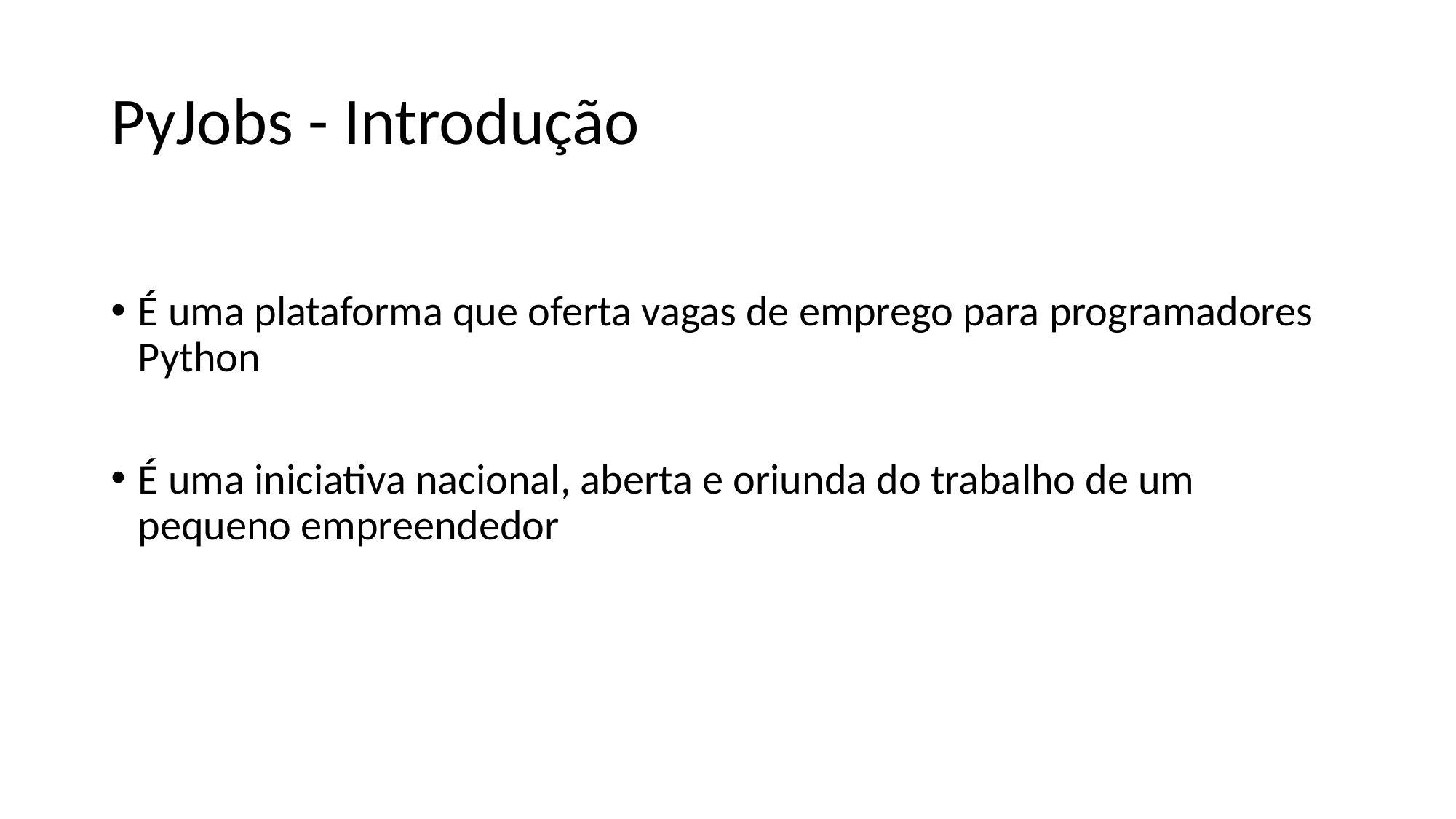

# PyJobs - Introdução

É uma plataforma que oferta vagas de emprego para programadores Python

É uma iniciativa nacional, aberta e oriunda do trabalho de um pequeno empreendedor